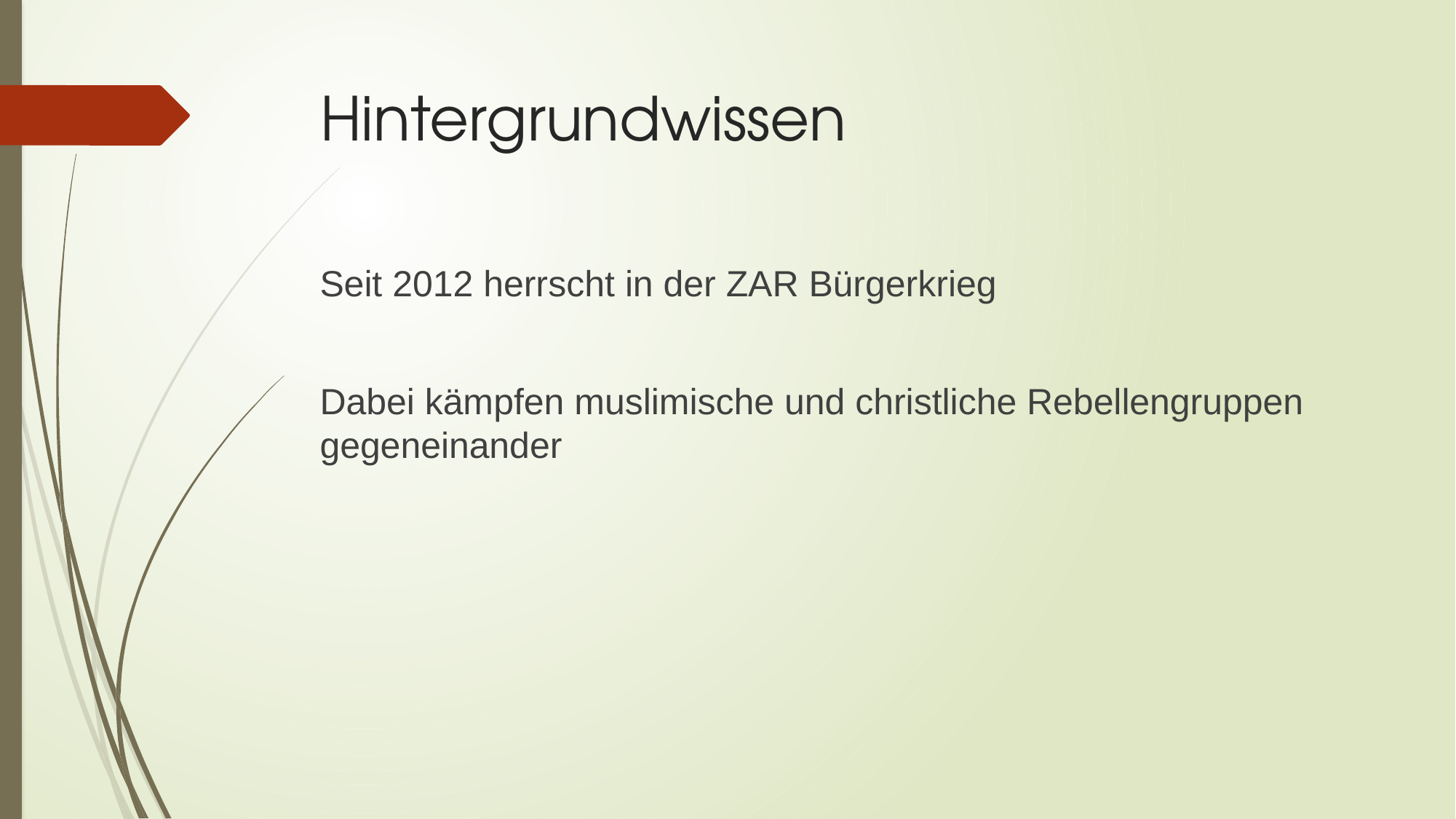

# Hintergrundwissen
Seit 2012 herrscht in der ZAR Bürgerkrieg

Dabei kämpfen muslimische und christliche Rebellengruppen gegeneinander